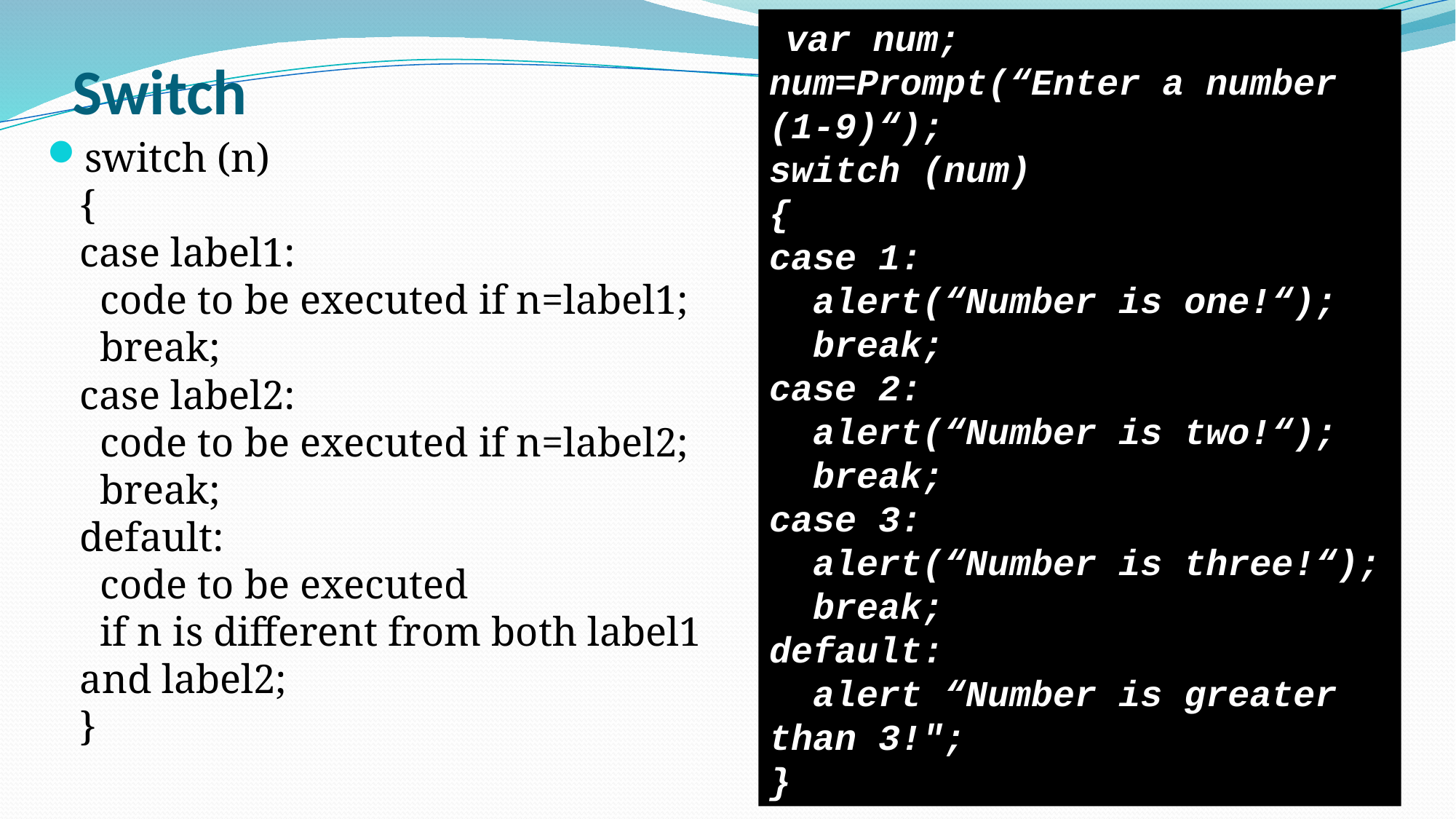

var num;
num=Prompt(“Enter a number (1-9)“);
switch (num)
{
case 1:
  alert(“Number is one!“);
  break;
case 2:
  alert(“Number is two!“);
  break;
case 3:
  alert(“Number is three!“);
  break;
default:
  alert “Number is greater than 3!";
}
# Switch
switch (n)
{
case label1:
  code to be executed if n=label1;
  break;
case label2:
  code to be executed if n=label2;
  break;
default:
  code to be executed
	  if n is different from both label1 and label2;
}